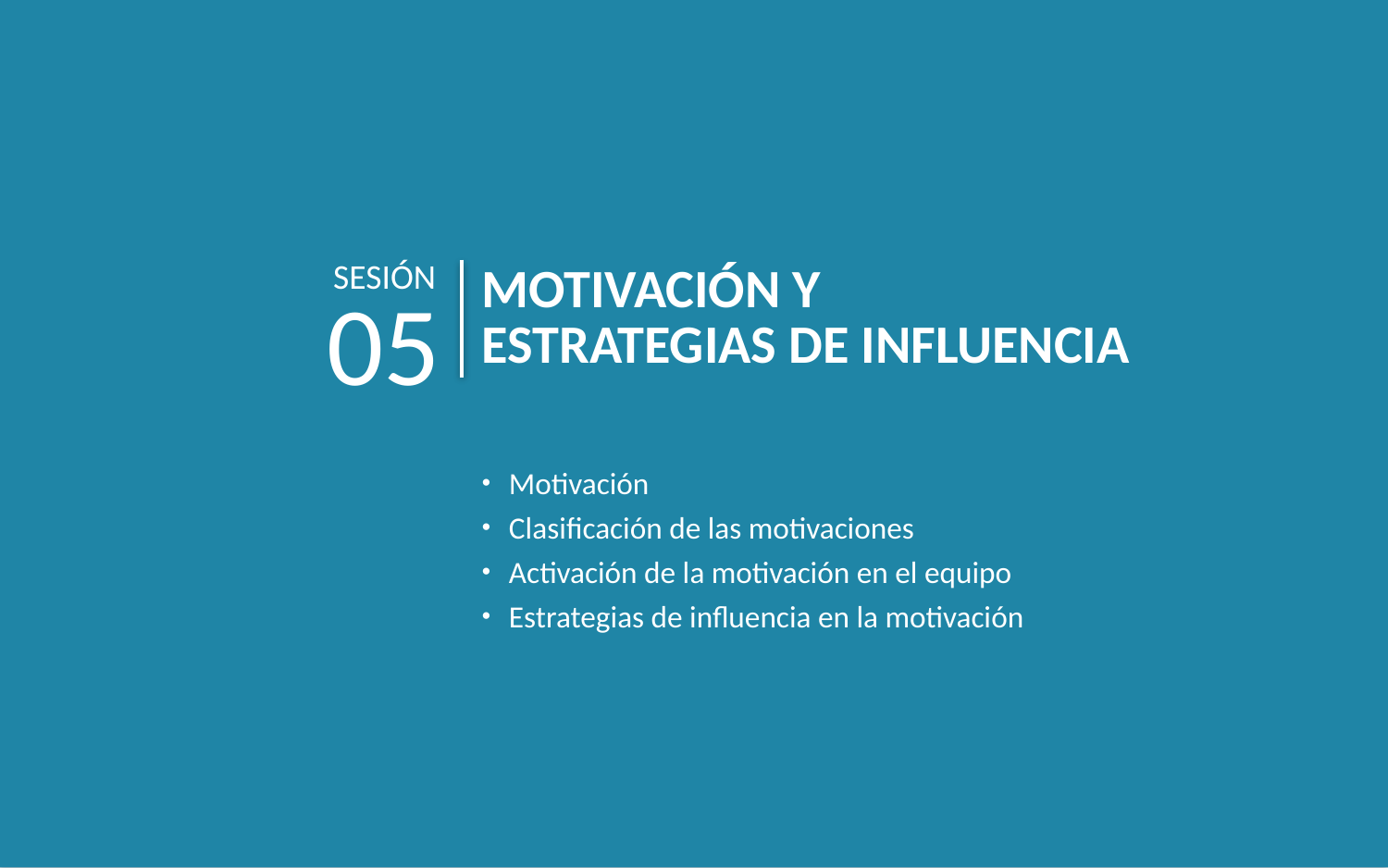

SESIÓN
MOTIVACIÓN Y
ESTRATEGIAS DE INFLUENCIA
05
Motivación
Clasificación de las motivaciones
Activación de la motivación en el equipo
Estrategias de influencia en la motivación